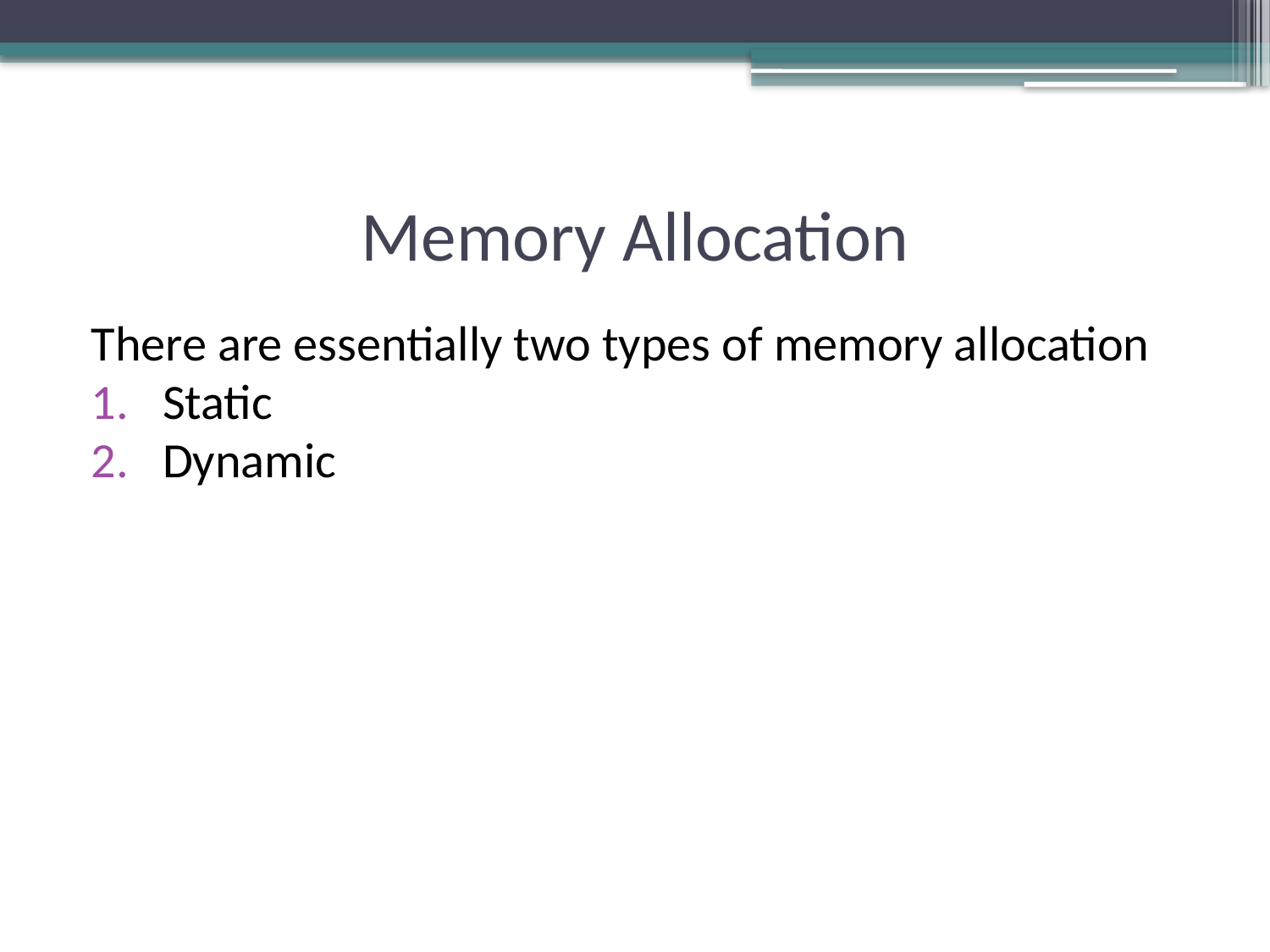

# Memory Allocation
There are essentially two types of memory allocation
Static
Dynamic